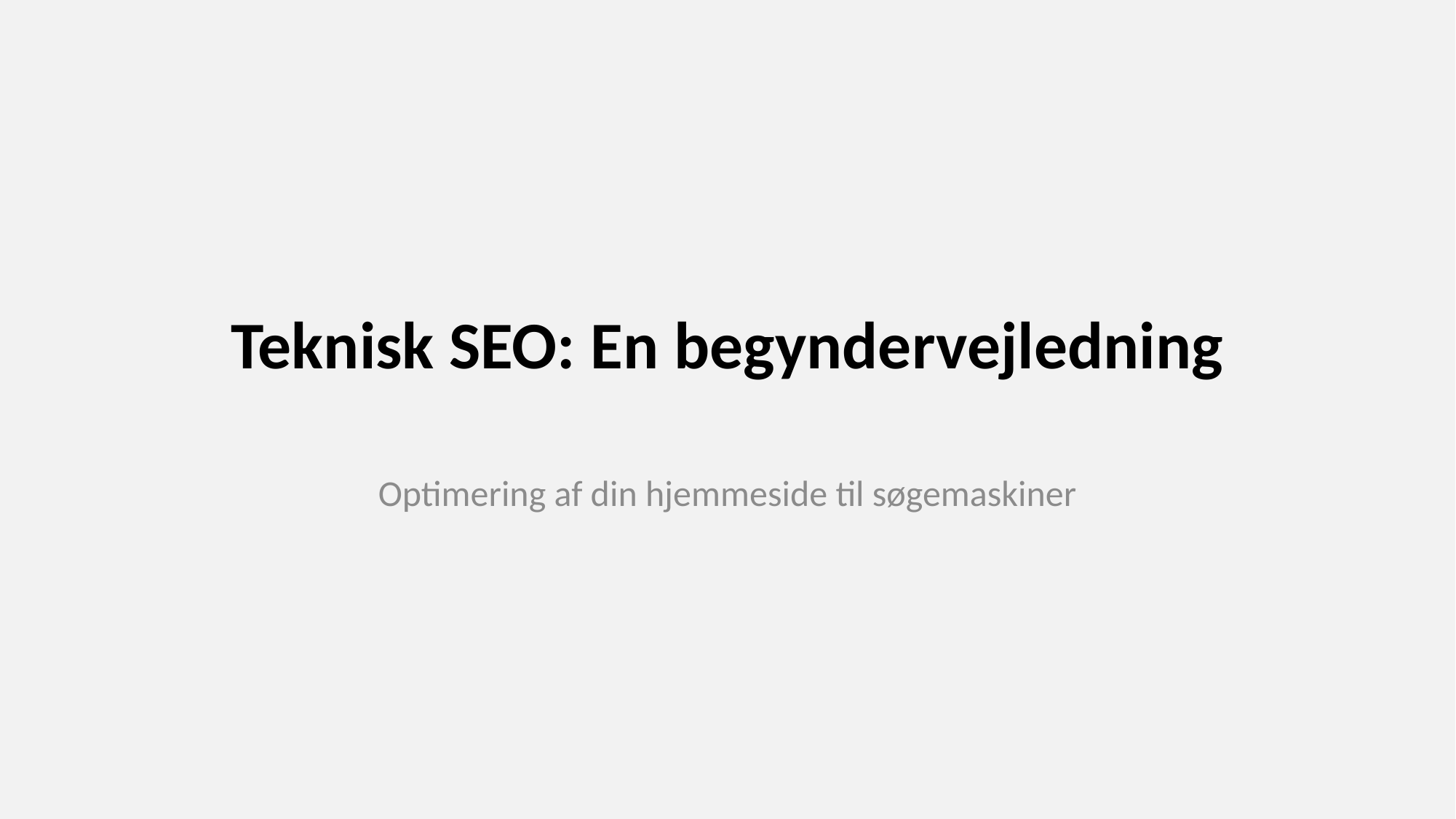

# Teknisk SEO: En begyndervejledning
Optimering af din hjemmeside til søgemaskiner